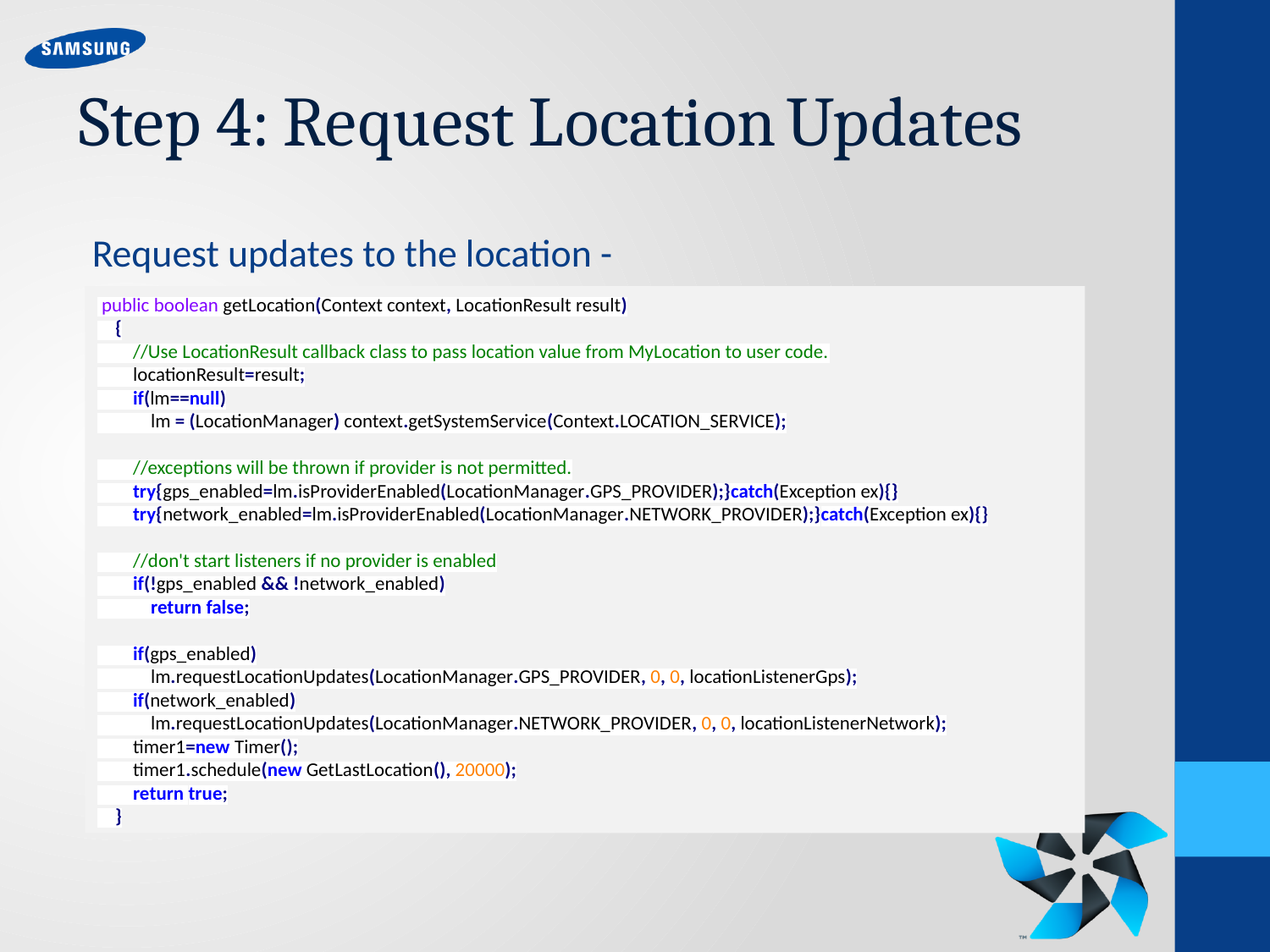

# Step 4: Request Location Updates
Request updates to the location -
 public boolean getLocation(Context context, LocationResult result)
    {
        //Use LocationResult callback class to pass location value from MyLocation to user code.
        locationResult=result;
        if(lm==null)
            lm = (LocationManager) context.getSystemService(Context.LOCATION_SERVICE);

        //exceptions will be thrown if provider is not permitted.
        try{gps_enabled=lm.isProviderEnabled(LocationManager.GPS_PROVIDER);}catch(Exception ex){}
        try{network_enabled=lm.isProviderEnabled(LocationManager.NETWORK_PROVIDER);}catch(Exception ex){}

        //don't start listeners if no provider is enabled
        if(!gps_enabled && !network_enabled)
            return false;

        if(gps_enabled)
            lm.requestLocationUpdates(LocationManager.GPS_PROVIDER, 0, 0, locationListenerGps);
        if(network_enabled)
            lm.requestLocationUpdates(LocationManager.NETWORK_PROVIDER, 0, 0, locationListenerNetwork);
        timer1=new Timer();
        timer1.schedule(new GetLastLocation(), 20000);
        return true;
    }